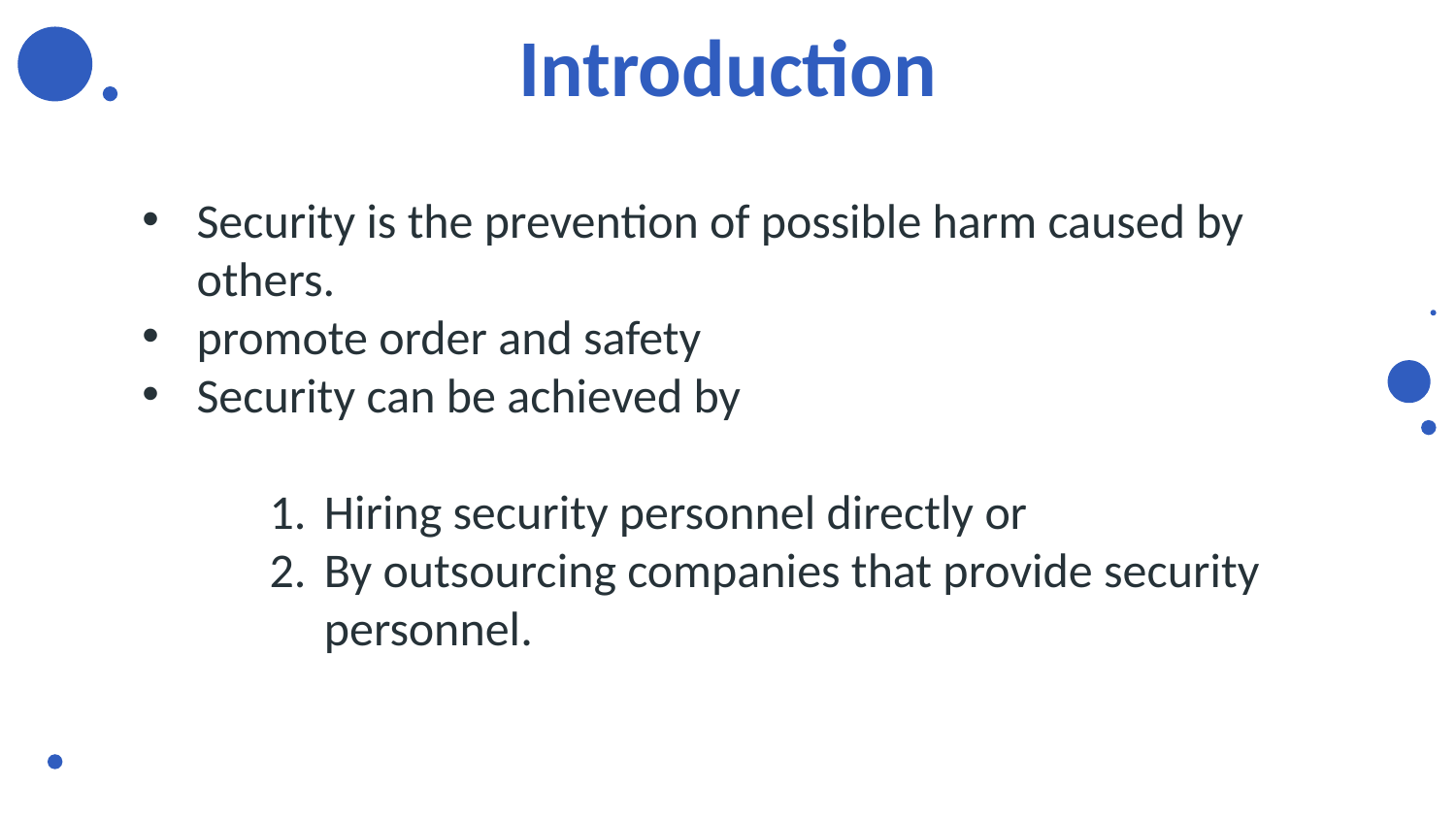

# Introduction
Security is the prevention of possible harm caused by others.
promote order and safety
Security can be achieved by

Hiring security personnel directly or
By outsourcing companies that provide security personnel.